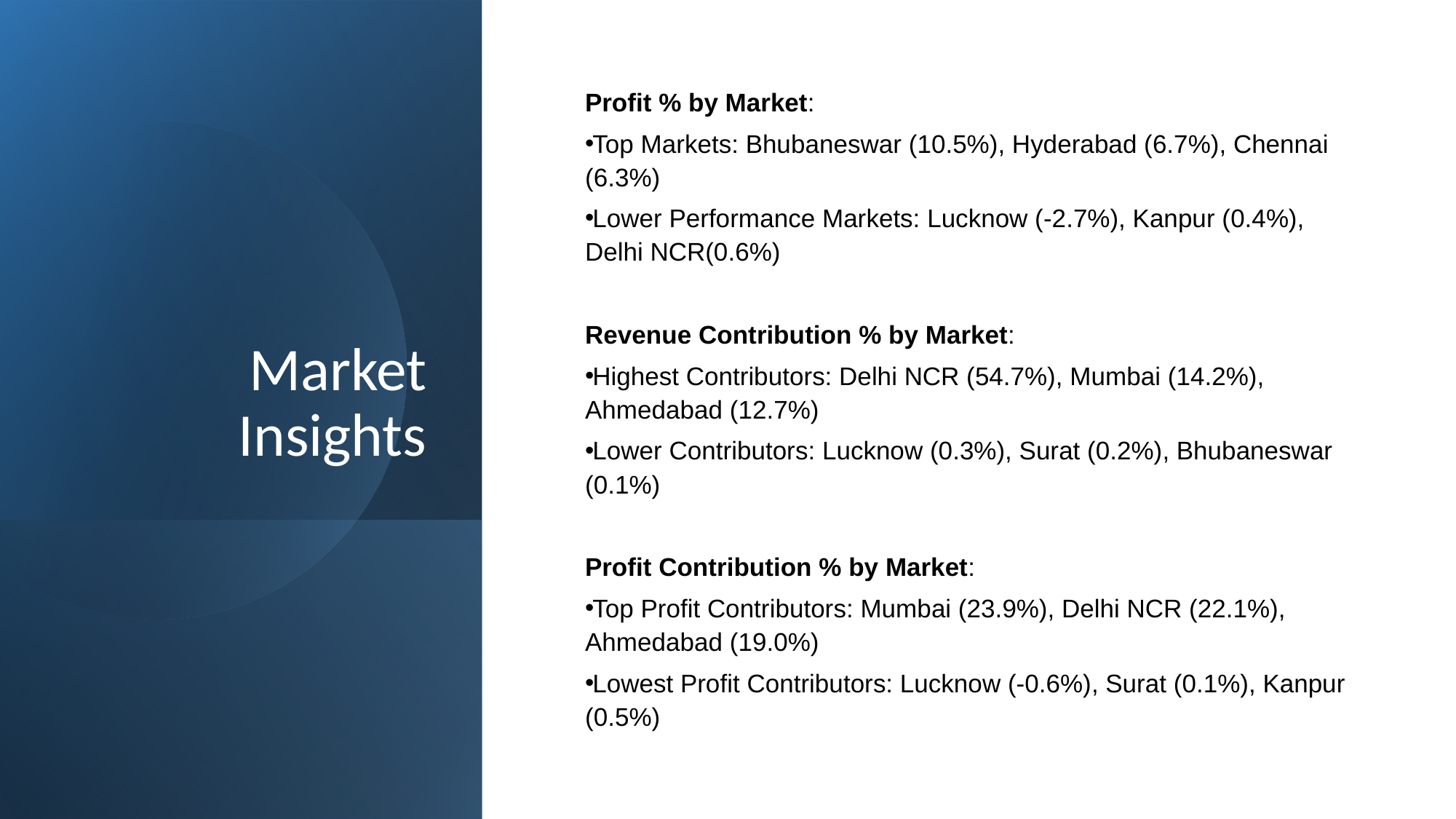

# Market Insights
Profit % by Market:
Top Markets: Bhubaneswar (10.5%), Hyderabad (6.7%), Chennai (6.3%)
Lower Performance Markets: Lucknow (-2.7%), Kanpur (0.4%), Delhi NCR(0.6%)

Revenue Contribution % by Market:
Highest Contributors: Delhi NCR (54.7%), Mumbai (14.2%), Ahmedabad (12.7%)
Lower Contributors: Lucknow (0.3%), Surat (0.2%), Bhubaneswar (0.1%)

Profit Contribution % by Market:
Top Profit Contributors: Mumbai (23.9%), Delhi NCR (22.1%), Ahmedabad (19.0%)
Lowest Profit Contributors: Lucknow (-0.6%), Surat (0.1%), Kanpur (0.5%)